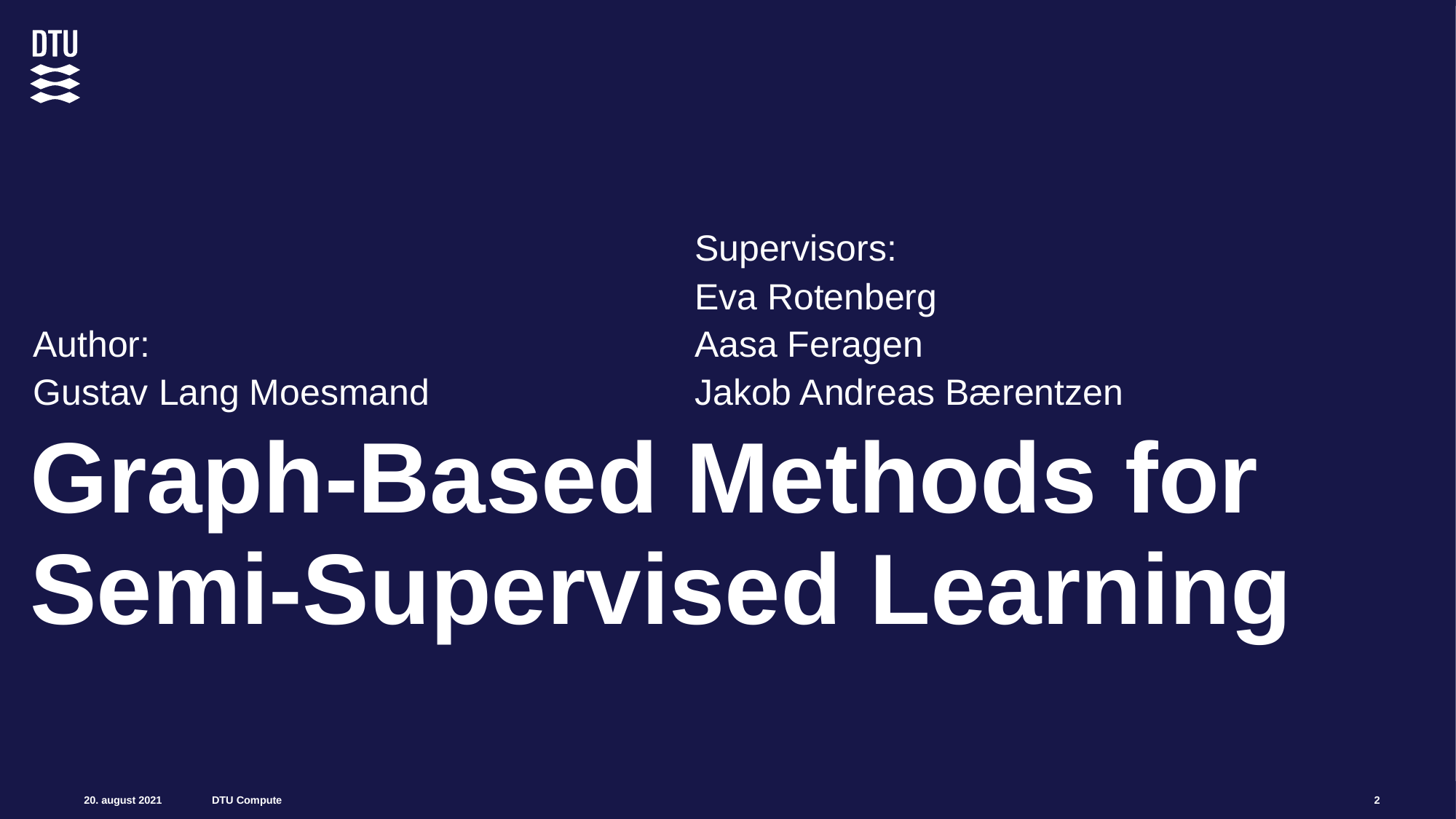

Supervisors:
Eva Rotenberg
Aasa Feragen
Jakob Andreas Bærentzen
Author:
Gustav Lang Moesmand
# Graph­-Based Methods for Semi­-Supervised Learning
2